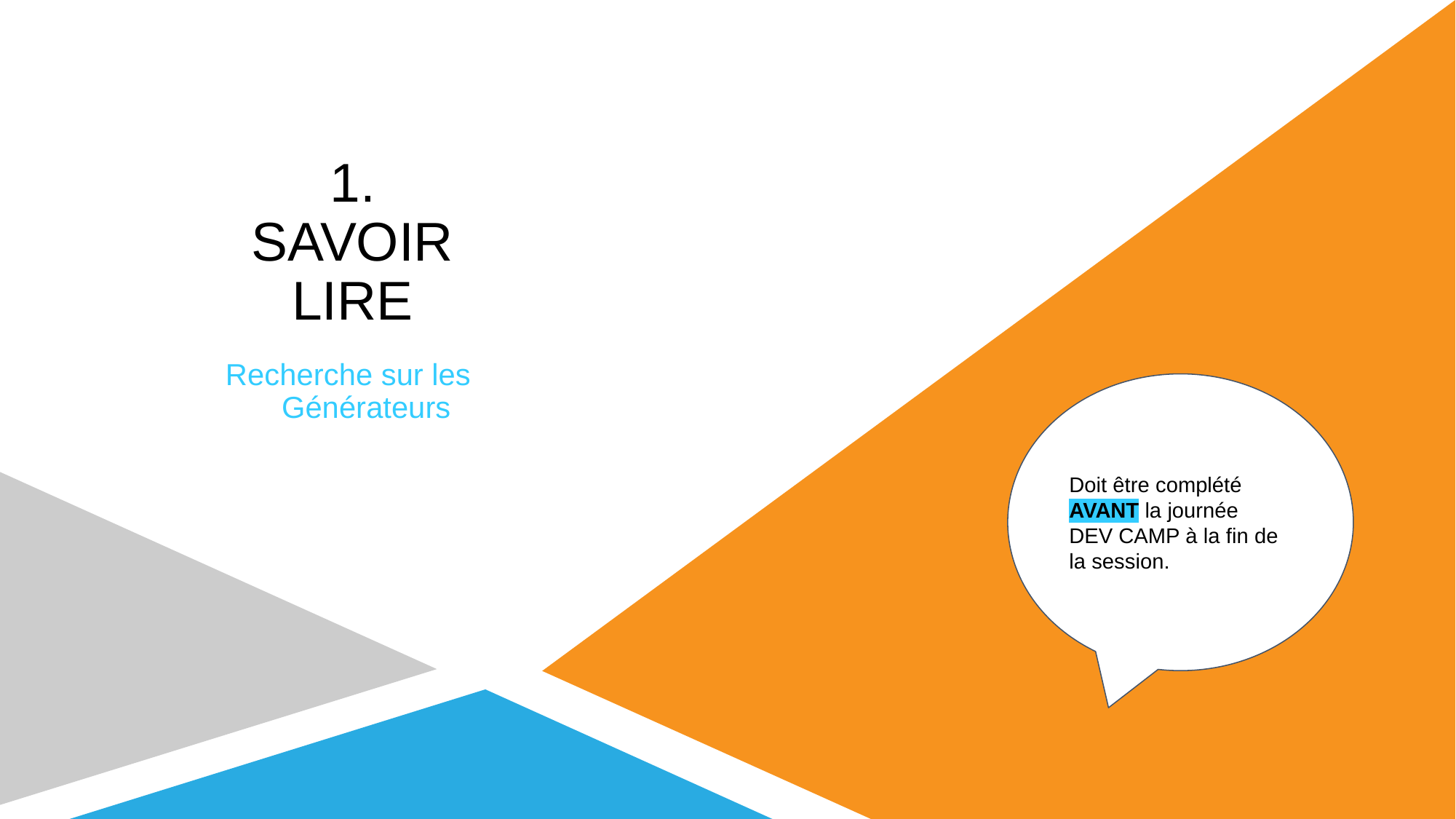

# 1.
SAVOIR
LIRE
Recherche sur les
Générateurs
Doit être complété AVANT la journée
DEV CAMP à la fin de la session.